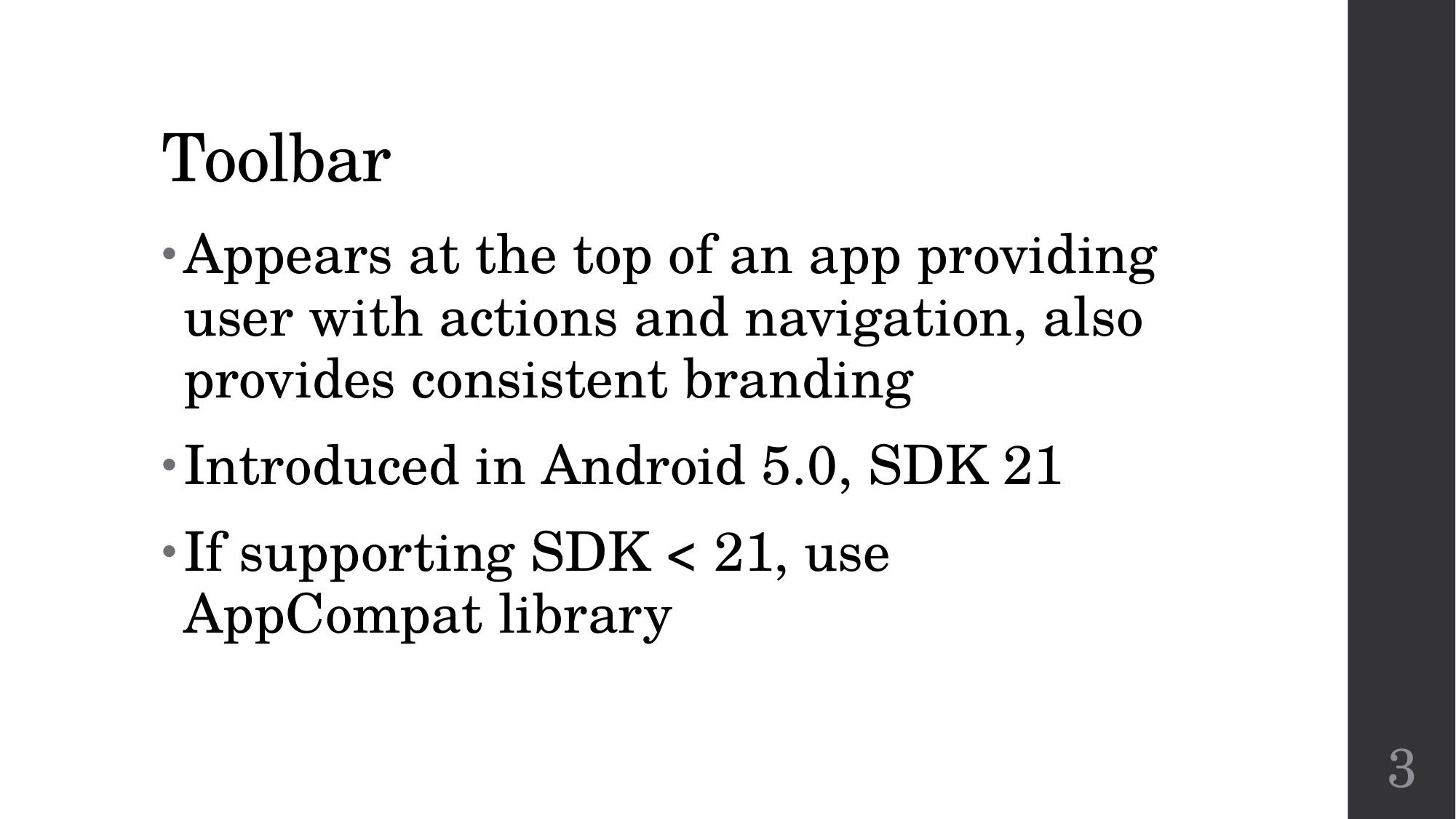

# Toolbar
Appears at the top of an app providing user with actions and navigation, also provides consistent branding
Introduced in Android 5.0, SDK 21
If supporting SDK < 21, use AppCompat library
3